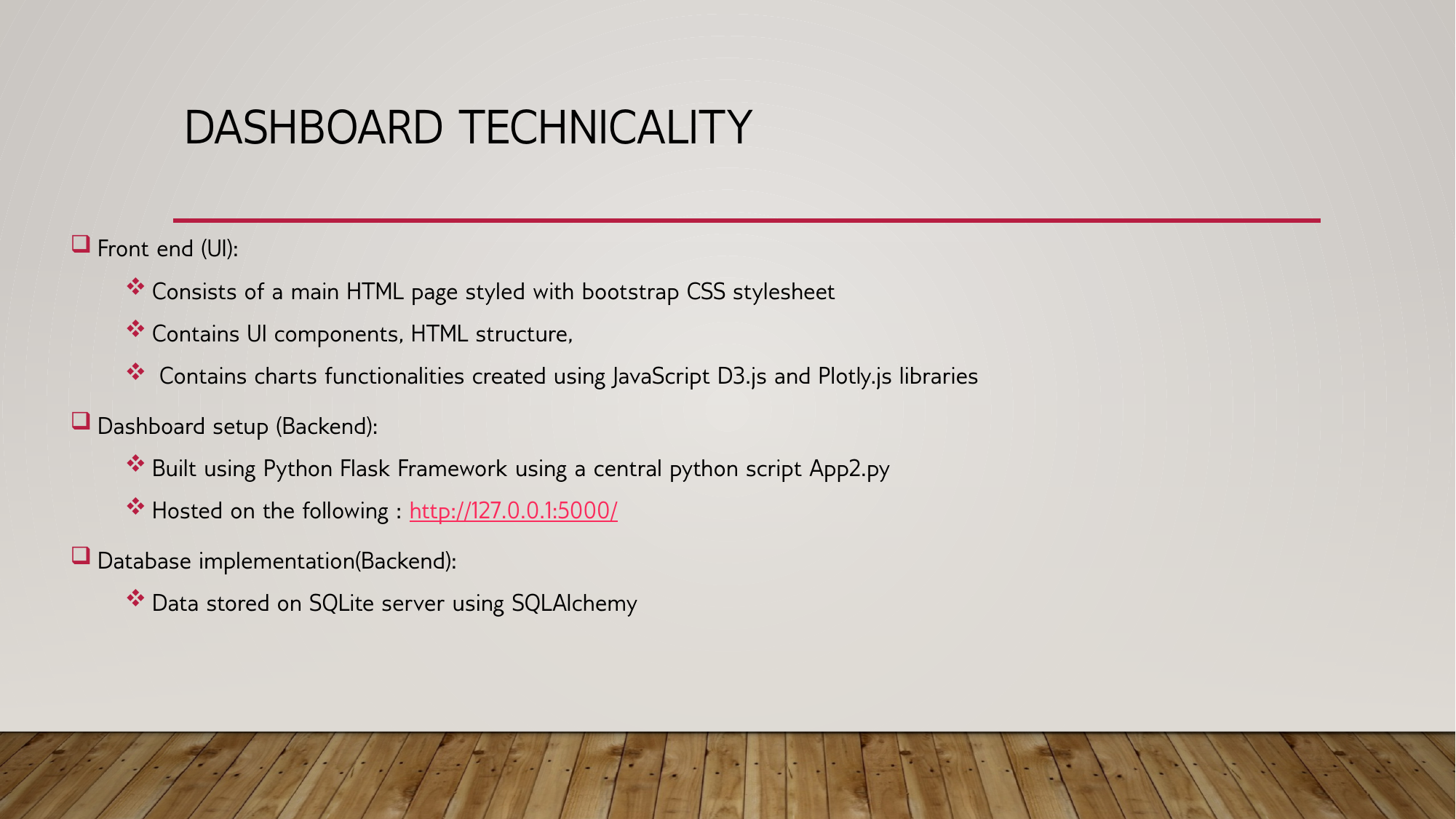

# Dashboard Technicality
Front end (UI):
Consists of a main HTML page styled with bootstrap CSS stylesheet
Contains UI components, HTML structure,
 Contains charts functionalities created using JavaScript D3.js and Plotly.js libraries
Dashboard setup (Backend):
Built using Python Flask Framework using a central python script App2.py
Hosted on the following : http://127.0.0.1:5000/
Database implementation(Backend):
Data stored on SQLite server using SQLAlchemy